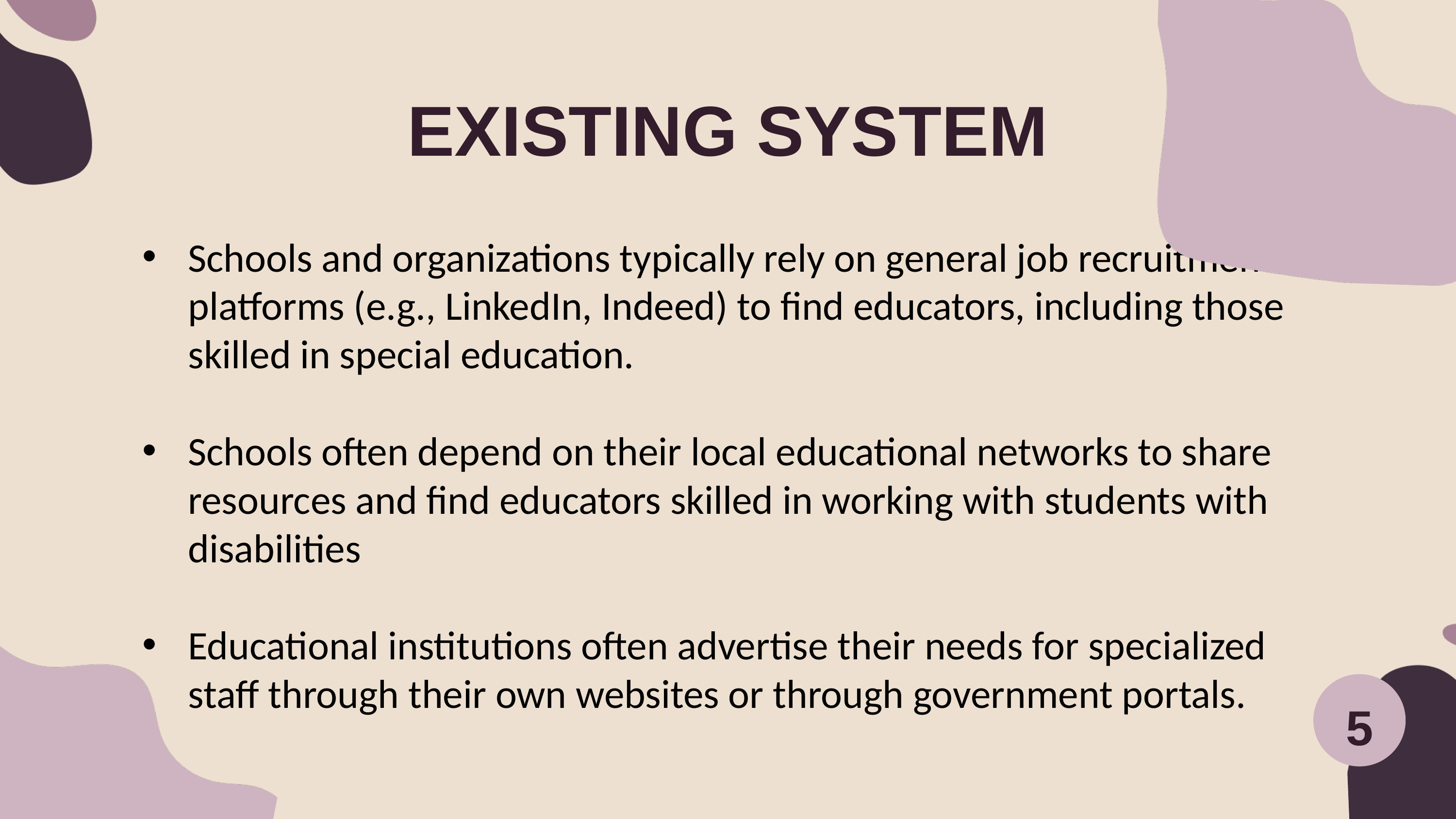

EXISTING SYSTEM
Schools and organizations typically rely on general job recruitment platforms (e.g., LinkedIn, Indeed) to find educators, including those skilled in special education.

Schools often depend on their local educational networks to share resources and find educators skilled in working with students with disabilities

Educational institutions often advertise their needs for specialized staff through their own websites or through government portals.

5